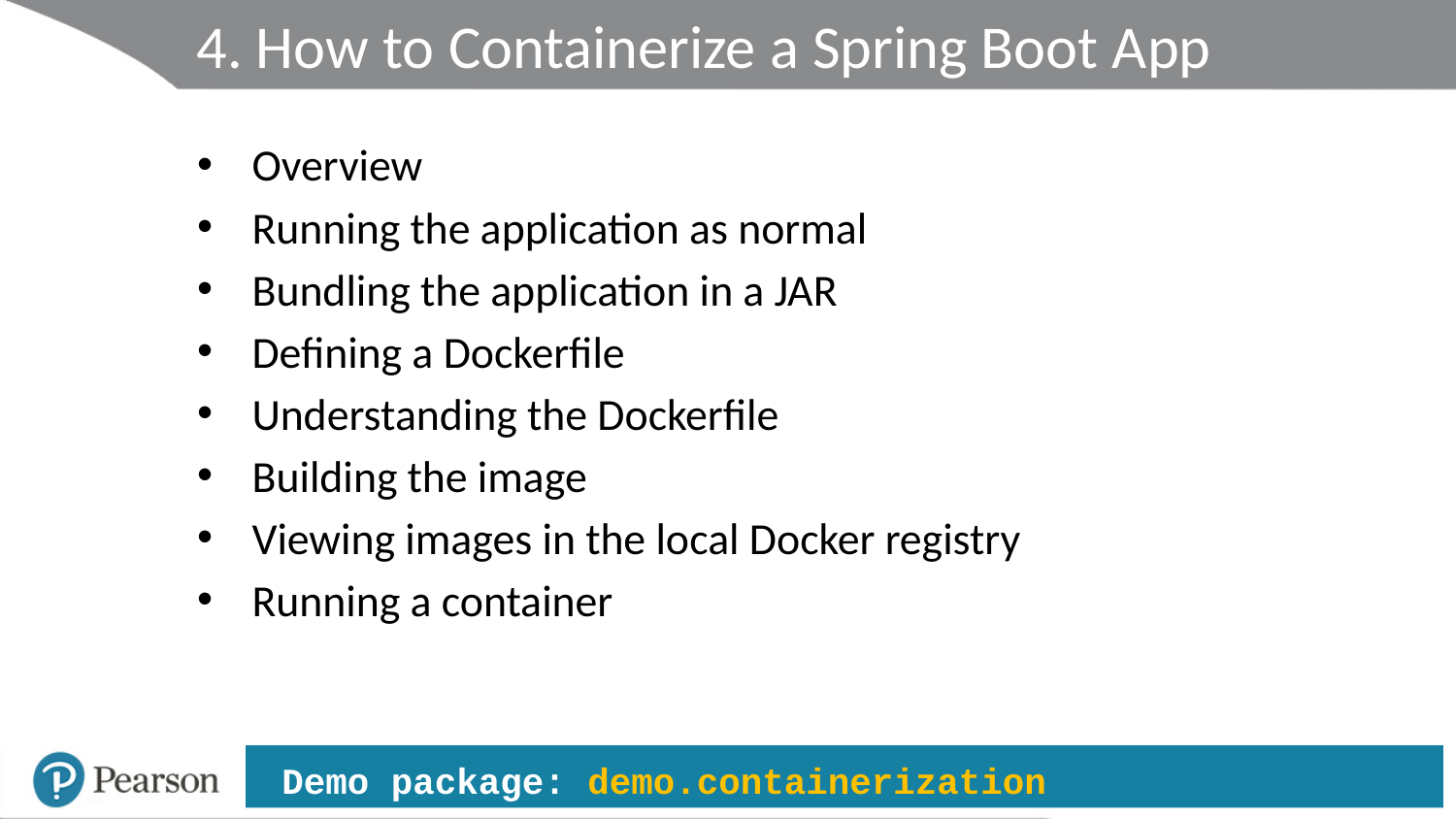

# 4. How to Containerize a Spring Boot App
Overview
Running the application as normal
Bundling the application in a JAR
Defining a Dockerfile
Understanding the Dockerfile
Building the image
Viewing images in the local Docker registry
Running a container

 Demo package: demo.containerization